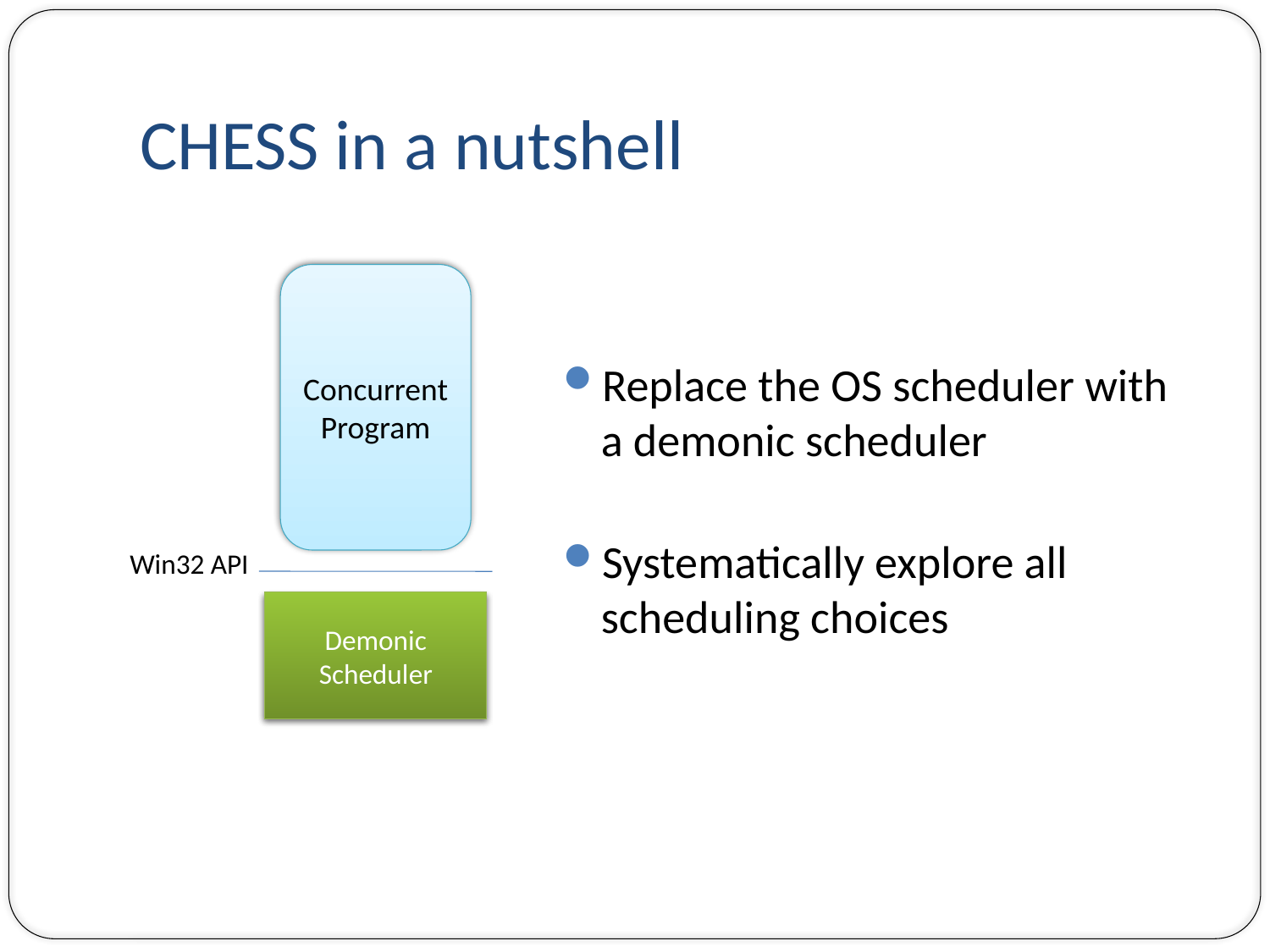

# CHESS in a nutshell
ConcurrentProgram
Replace the OS scheduler with a demonic scheduler

Systematically explore all scheduling choices
Win32 API
Kernel
Scheduler
Demonic
Scheduler